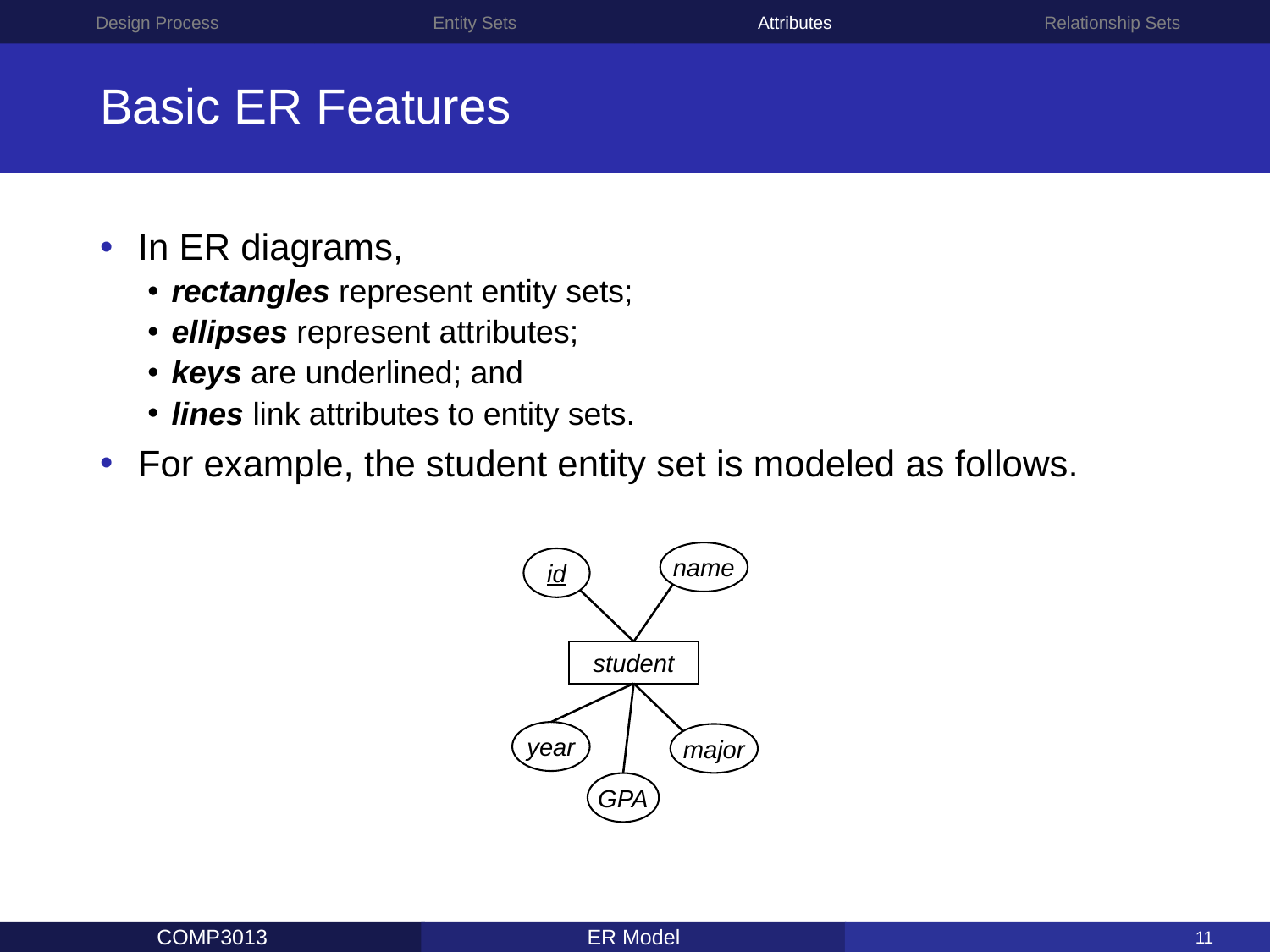

Design Process
Entity Sets
Attributes
Relationship Sets
# Basic ER Features
In ER diagrams,
rectangles represent entity sets;
ellipses represent attributes;
keys are underlined; and
lines link attributes to entity sets.
For example, the student entity set is modeled as follows.

name
id
student
year
major
GPA